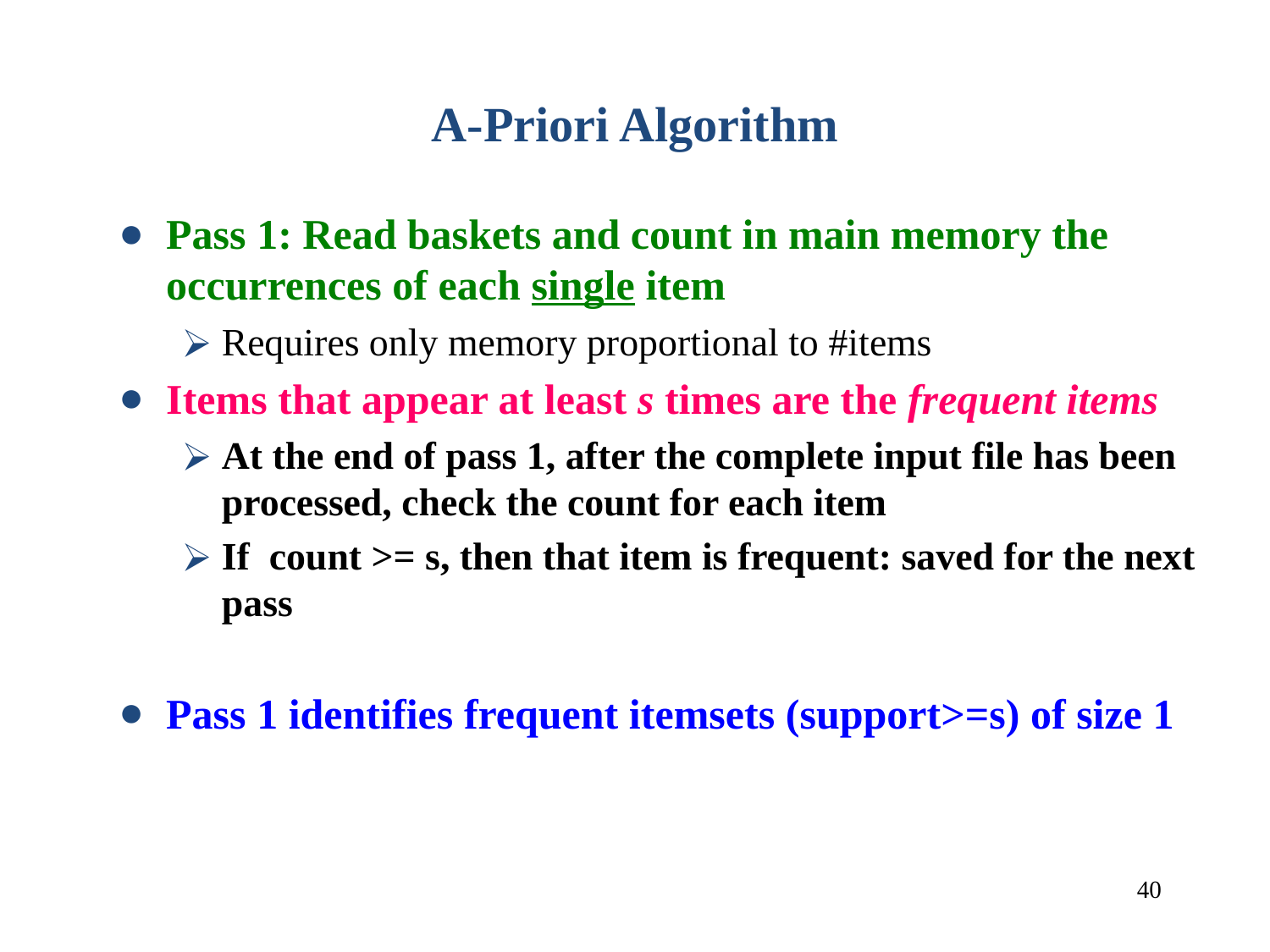

# A-Priori Algorithm
Pass 1: Read baskets and count in main memory the occurrences of each single item
Requires only memory proportional to #items
Items that appear at least s times are the frequent items
At the end of pass 1, after the complete input file has been processed, check the count for each item
If  count >= s, then that item is frequent: saved for the next pass

Pass 1 identifies frequent itemsets (support>=s) of size 1
40